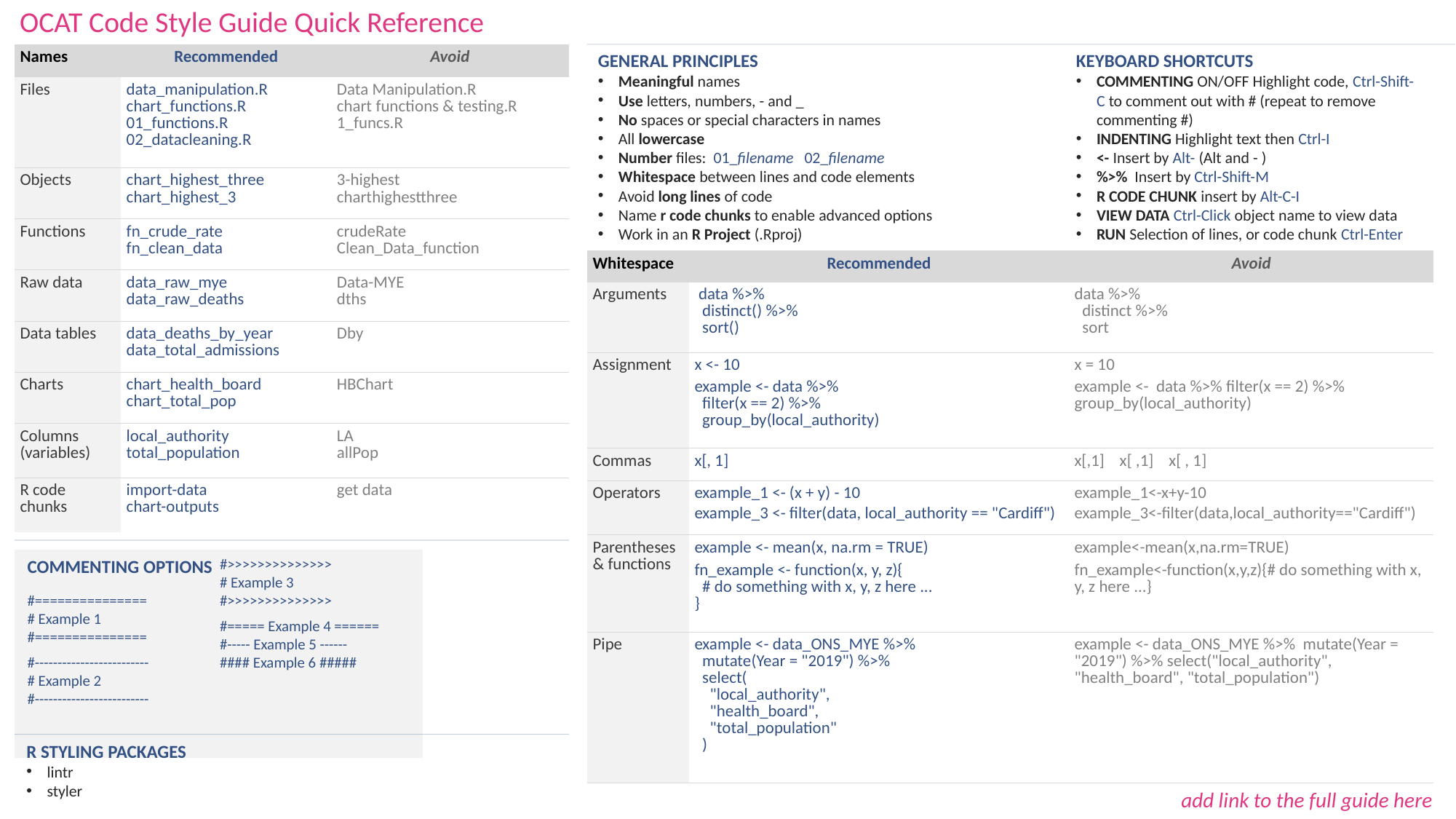

OCAT Code Style Guide Quick Reference
| Names | Recommended | Avoid |
| --- | --- | --- |
| Files | data\_manipulation.R chart\_functions.R 01\_functions.R 02\_datacleaning.R | Data Manipulation.R chart functions & testing.R 1\_funcs.R |
| Objects | chart\_highest\_three chart\_highest\_3 | 3-highest charthighestthree |
| Functions | fn\_crude\_rate fn\_clean\_data | crudeRate Clean\_Data\_function |
| Raw data | data\_raw\_mye data\_raw\_deaths | Data-MYE dths |
| Data tables | data\_deaths\_by\_year data\_total\_admissions | Dby |
| Charts | chart\_health\_board chart\_total\_pop | HBChart |
| Columns (variables) | local\_authority total\_population | LA allPop |
| R code chunks | import-data chart-outputs | get data |
GENERAL PRINCIPLES
Meaningful names
Use letters, numbers, - and _
No spaces or special characters in names
All lowercase
Number files:  01_filename   02_filename
Whitespace between lines and code elements
Avoid long lines of code
Name r code chunks to enable advanced options
Work in an R Project (.Rproj)
KEYBOARD SHORTCUTS
COMMENTING ON/OFF Highlight code, Ctrl-Shift-C to comment out with # (repeat to remove commenting #)
INDENTING Highlight text then Ctrl-I
<- Insert by Alt- (Alt and - )
%>%  Insert by Ctrl-Shift-M
R CODE CHUNK insert by Alt-C-I
VIEW DATA Ctrl-Click object name to view data
RUN Selection of lines, or code chunk Ctrl-Enter
| Whitespace | Recommended | Avoid |
| --- | --- | --- |
| Arguments | data %>% distinct() %>% sort() | data %>% distinct %>% sort |
| Assignment | x <- 10 example <- data %>% filter(x == 2) %>% group\_by(local\_authority) | x = 10 example <- data %>% filter(x == 2) %>% group\_by(local\_authority) |
| Commas | x[, 1] | x[,1] x[ ,1] x[ , 1] |
| Operators | example\_1 <- (x + y) - 10 example\_3 <- filter(data, local\_authority == "Cardiff") | example\_1<-x+y-10 example\_3<-filter(data,local\_authority=="Cardiff") |
| Parentheses & functions | example <- mean(x, na.rm = TRUE) fn\_example <- function(x, y, z){ # do something with x, y, z here ... } | example<-mean(x,na.rm=TRUE) fn\_example<-function(x,y,z){# do something with x, y, z here ...} |
| Pipe | example <- data\_ONS\_MYE %>% mutate(Year = "2019") %>% select( "local\_authority", "health\_board", "total\_population" ) | example <- data\_ONS\_MYE %>% mutate(Year = "2019") %>% select("local\_authority", "health\_board", "total\_population") |
COMMENTING OPTIONS

#===============
# Example 1
#===============

#-------------------------
# Example 2
#-------------------------

#>>>>>>>>>>>>>>
# Example 3
#>>>>>>>>>>>>>>

#===== Example 4 ======
#----- Example 5 ------
#### Example 6 #####
R STYLING PACKAGES
lintr
styler
add link to the full guide here